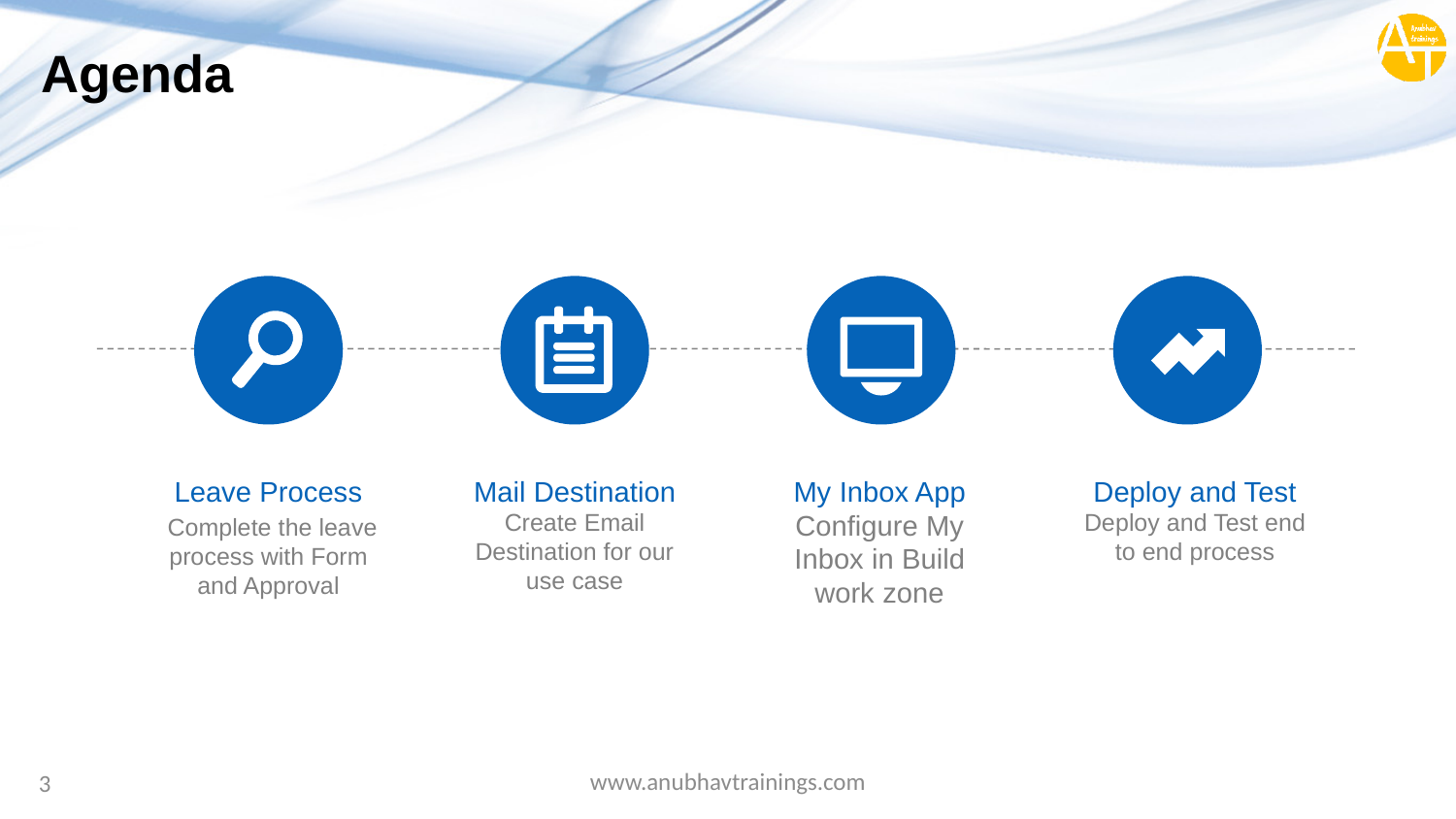

# Agenda

Leave Process
 Complete the leave process with Form and Approval
Mail Destination
Create Email Destination for our use case
My Inbox App
Configure My Inbox in Build work zone
Deploy and Test
Deploy and Test end to end process
www.anubhavtrainings.com
3